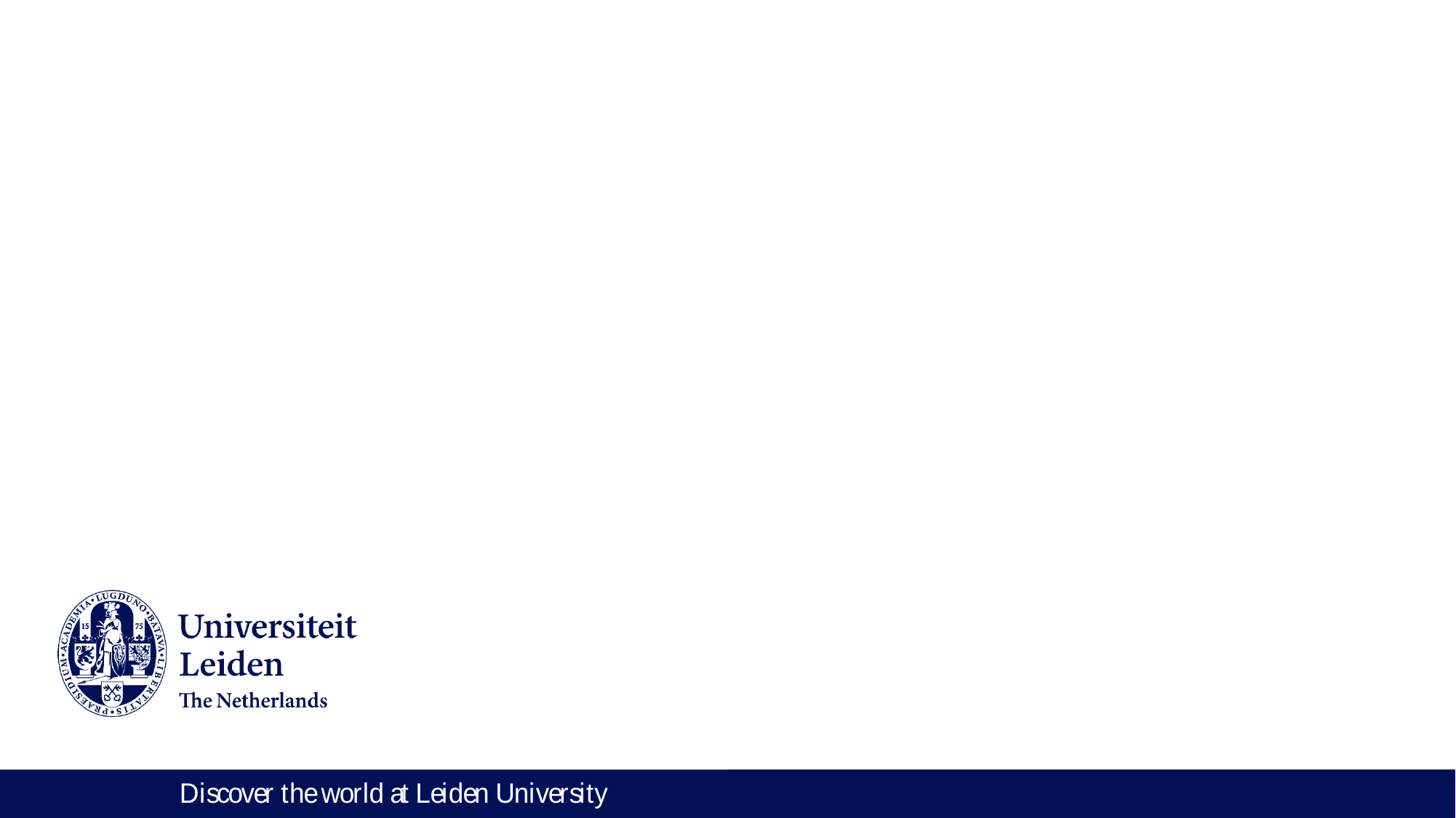

# AI & Automation
Tomás Dodds | Leiden